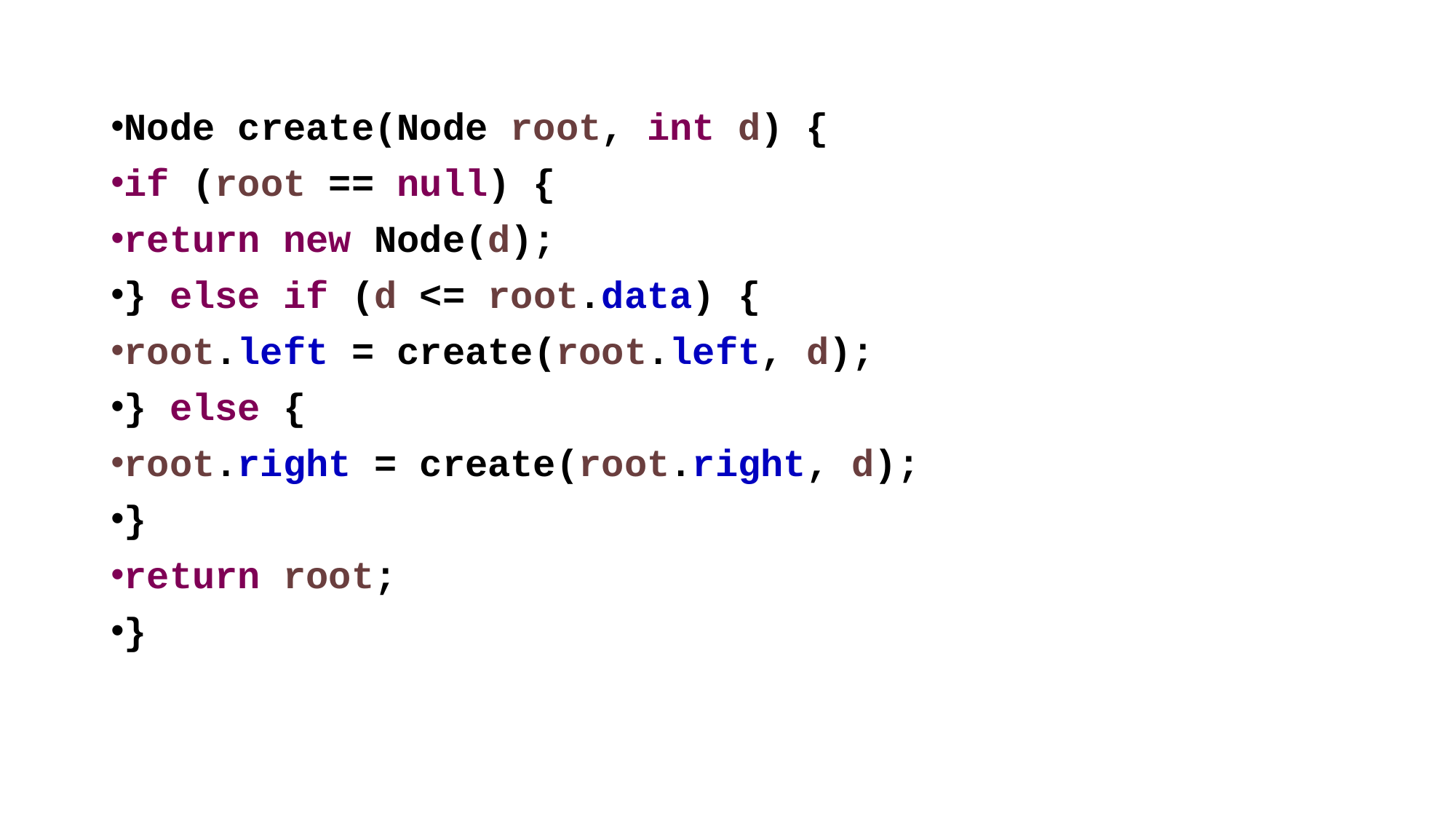

Node create(Node root, int d) {
if (root == null) {
return new Node(d);
} else if (d <= root.data) {
root.left = create(root.left, d);
} else {
root.right = create(root.right, d);
}
return root;
}